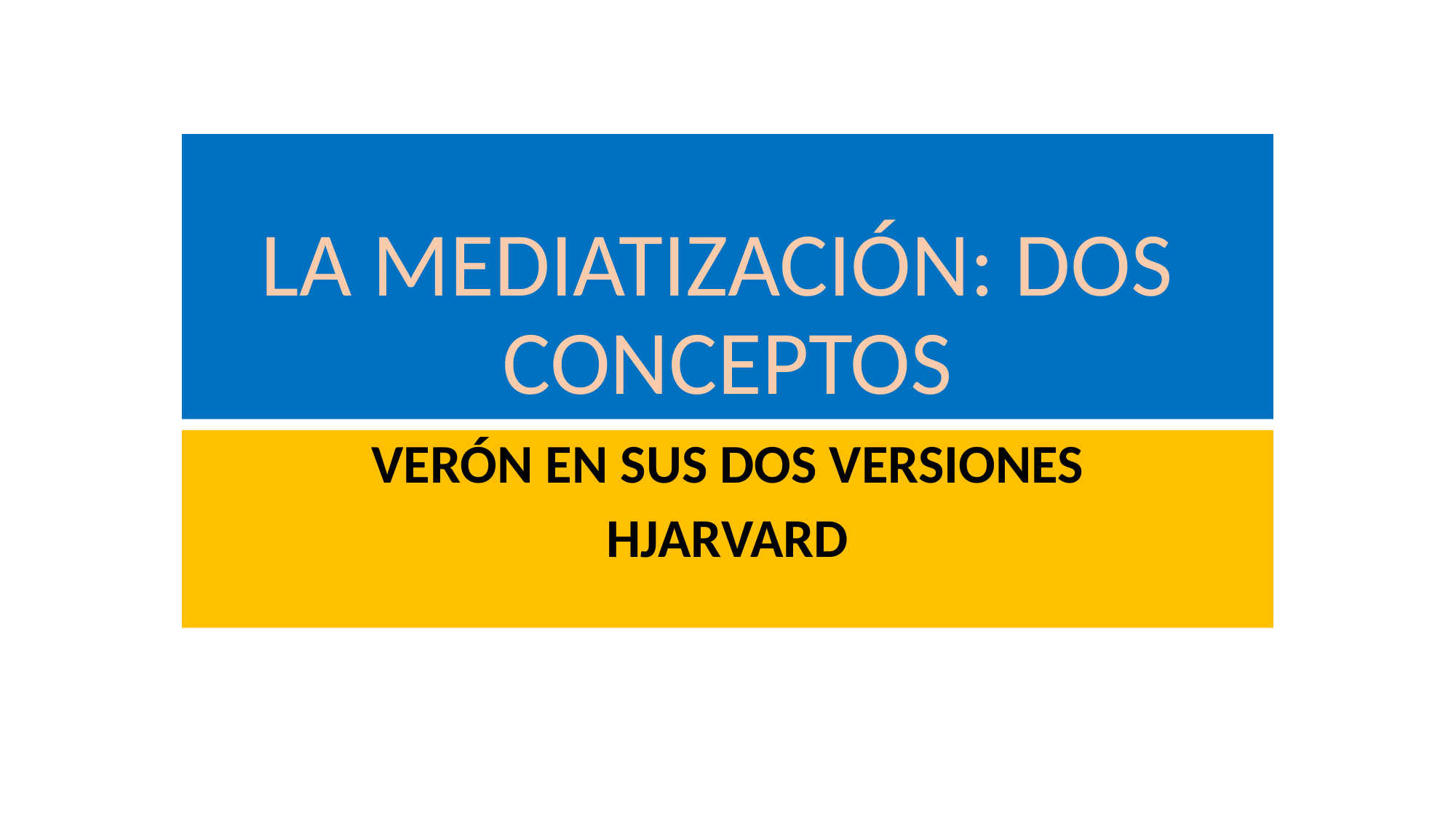

# LA MEDIATIZACIÓN: DOS  CONCEPTOS
VERÓN EN SUS DOS VERSIONES
HJARVARD